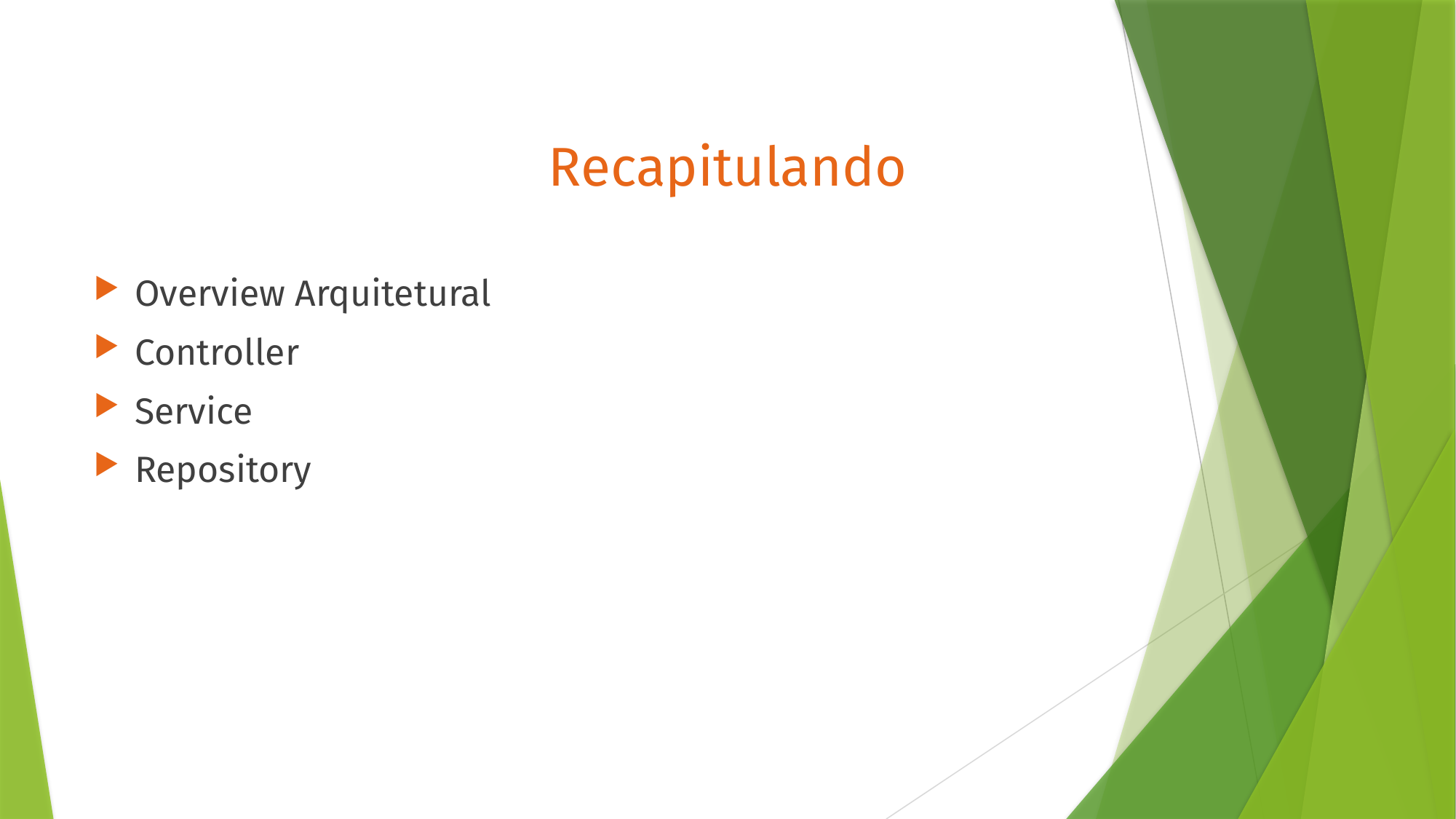

# Recapitulando
Overview Arquitetural
Controller
Service
Repository